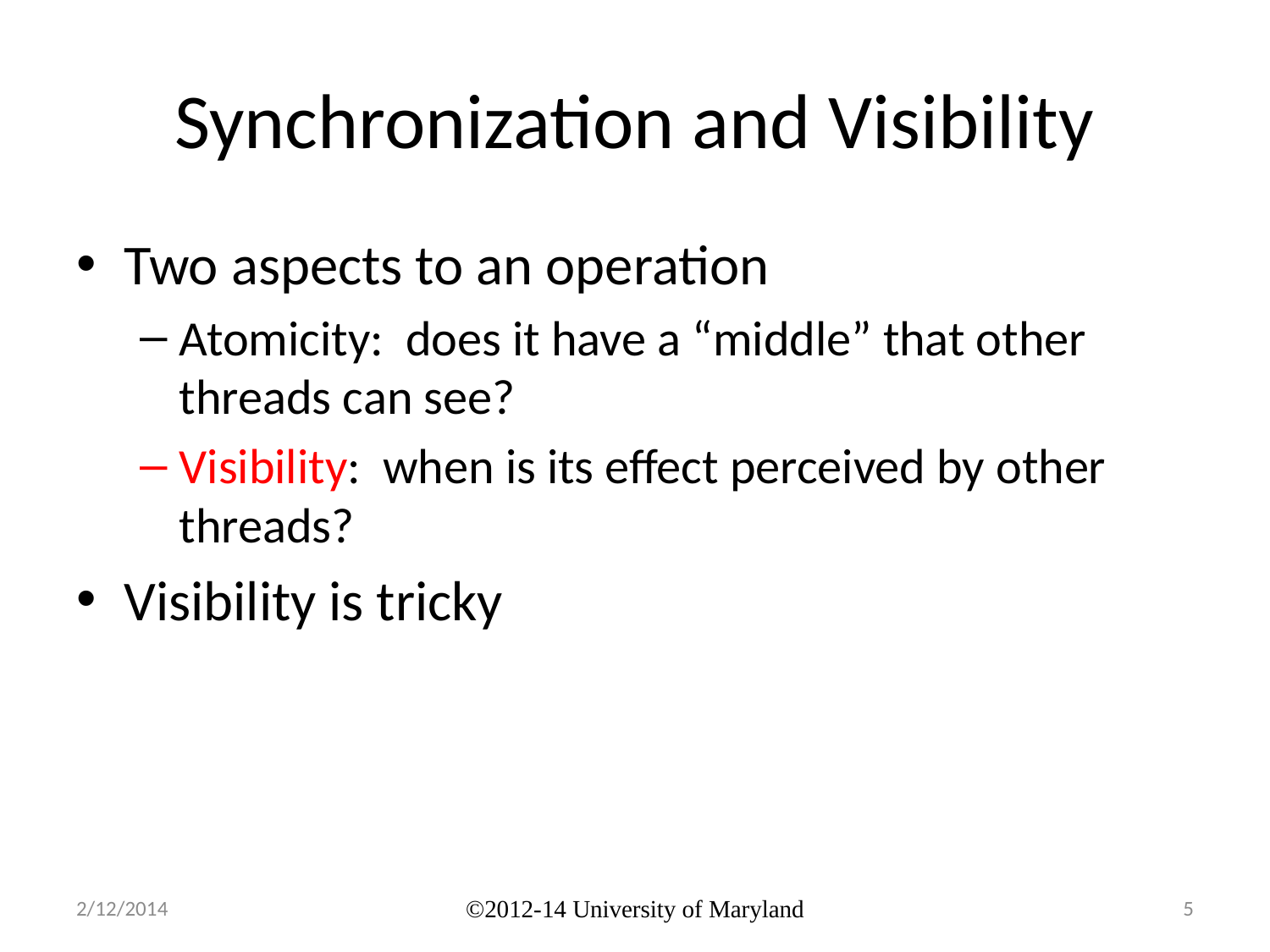

# Synchronization and Visibility
Two aspects to an operation
Atomicity:  does it have a “middle” that other threads can see?
Visibility:  when is its effect perceived by other threads?
Visibility is tricky
2/12/2014
©2012-14 University of Maryland
5